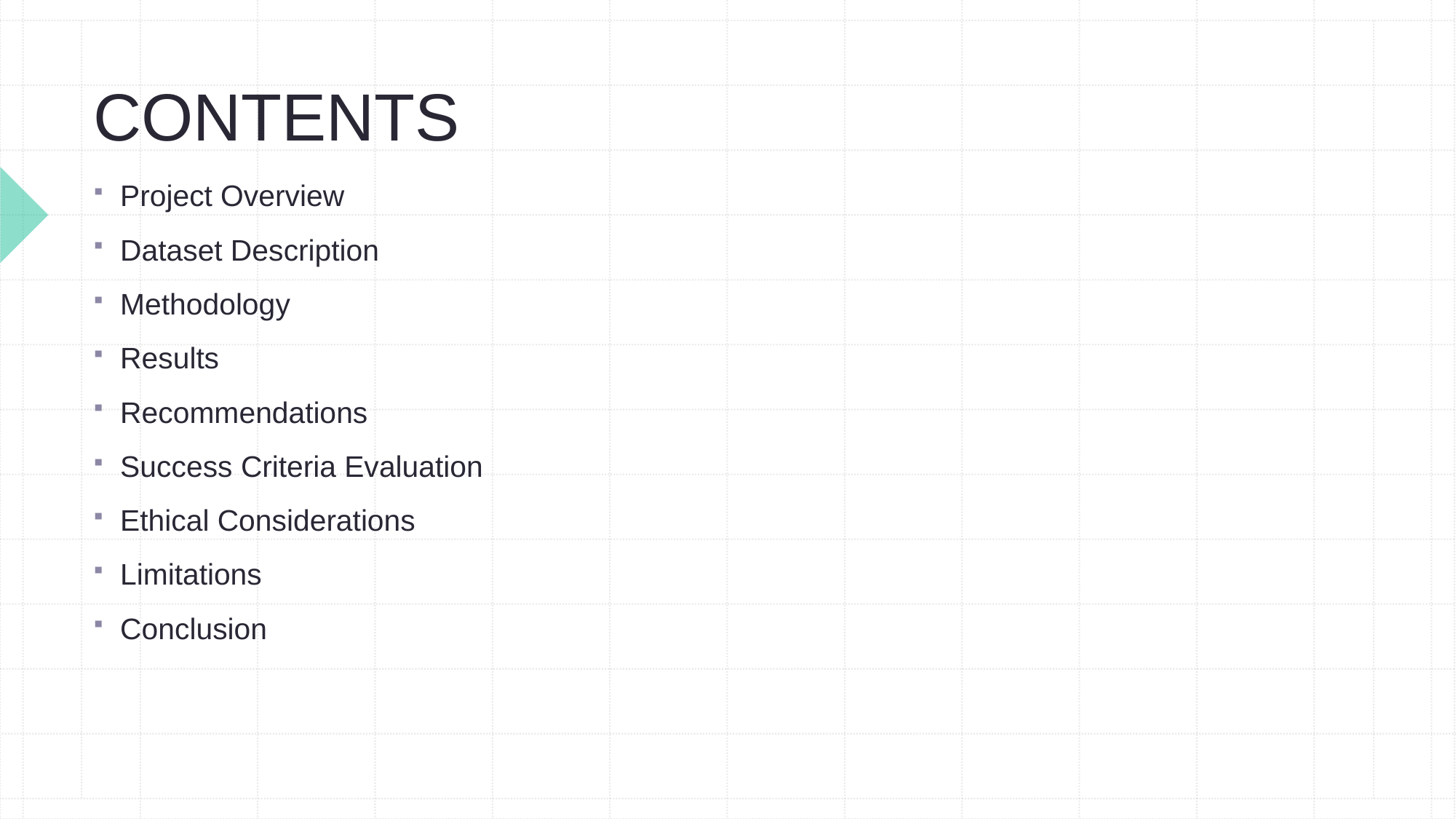

# CONTENTS
Project Overview
Dataset Description
Methodology
Results
Recommendations
Success Criteria Evaluation
Ethical Considerations
Limitations
Conclusion